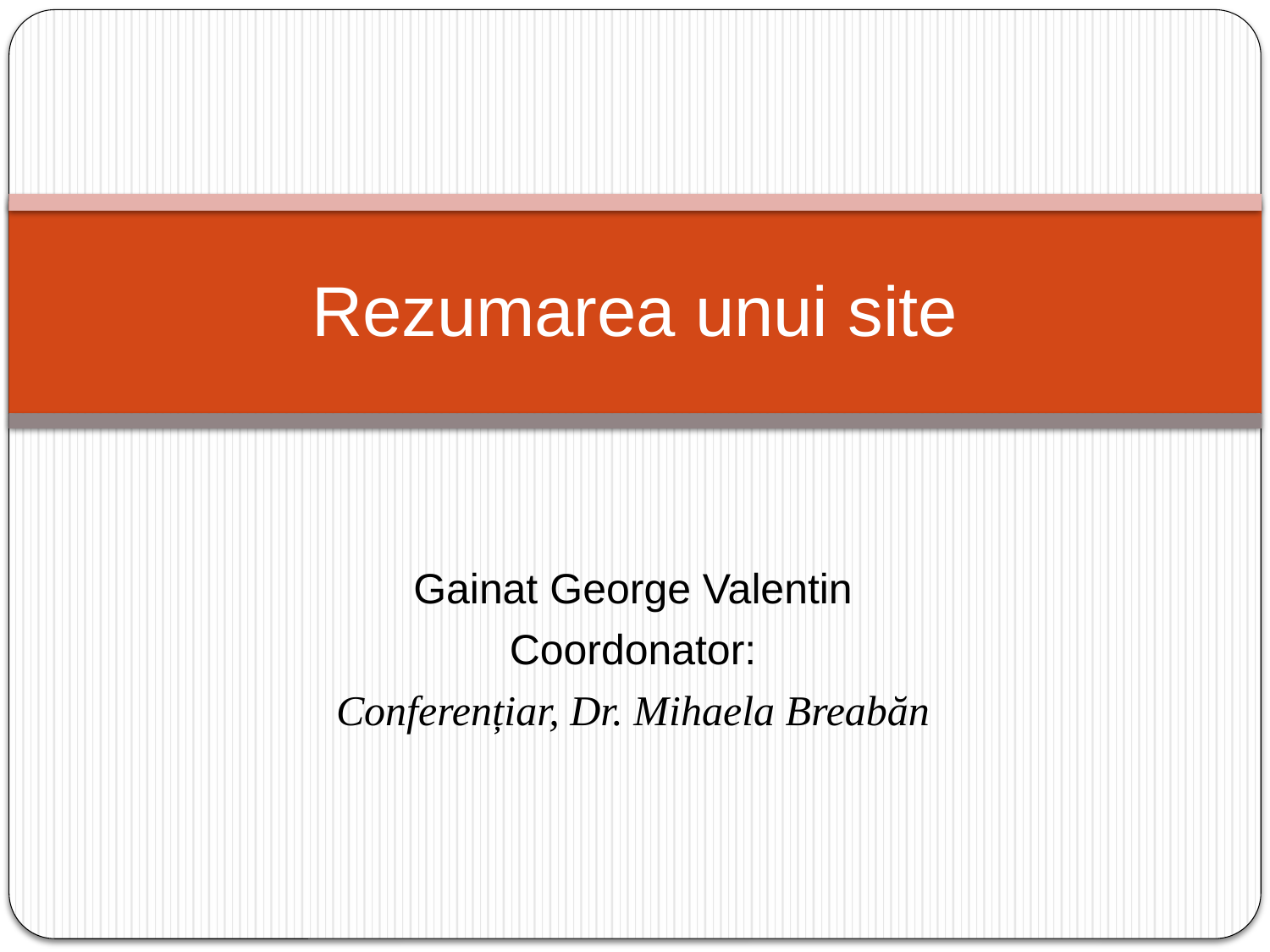

# Rezumarea unui site
Gainat George Valentin
Coordonator:
Conferențiar, Dr. Mihaela Breabăn